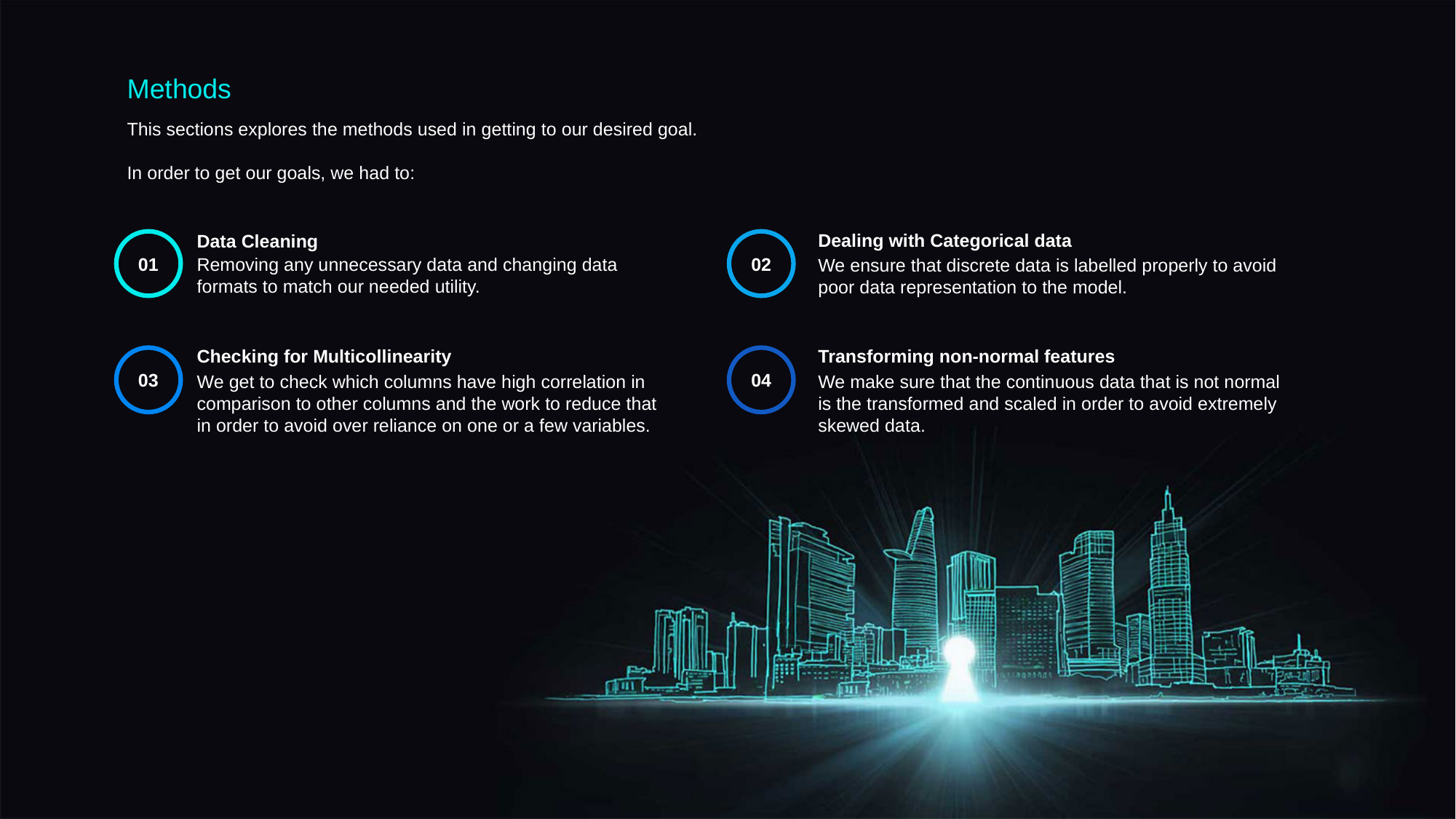

Methods
This sections explores the methods used in getting to our desired goal.

In order to get our goals, we had to:

Dealing with Categorical data
We ensure that discrete data is labelled properly to avoid poor data representation to the model.
Data Cleaning
Removing any unnecessary data and changing data formats to match our needed utility.
01
02
Checking for Multicollinearity
We get to check which columns have high correlation in comparison to other columns and the work to reduce that in order to avoid over reliance on one or a few variables.
Transforming non-normal features
We make sure that the continuous data that is not normal is the transformed and scaled in order to avoid extremely skewed data.
03
04